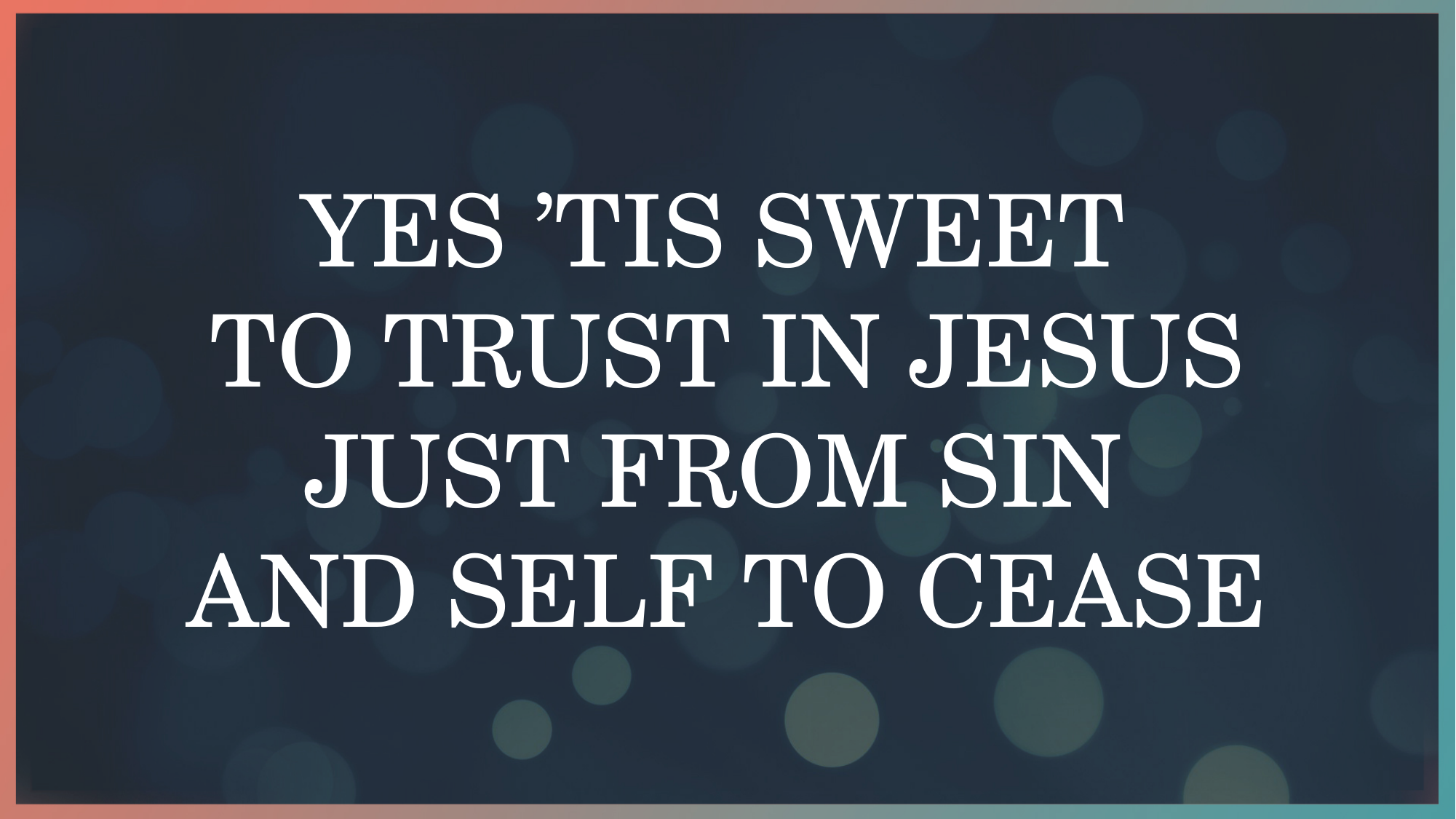

YES ’TIS SWEET
TO TRUST IN JESUS
JUST FROM SIN
AND SELF TO CEASE